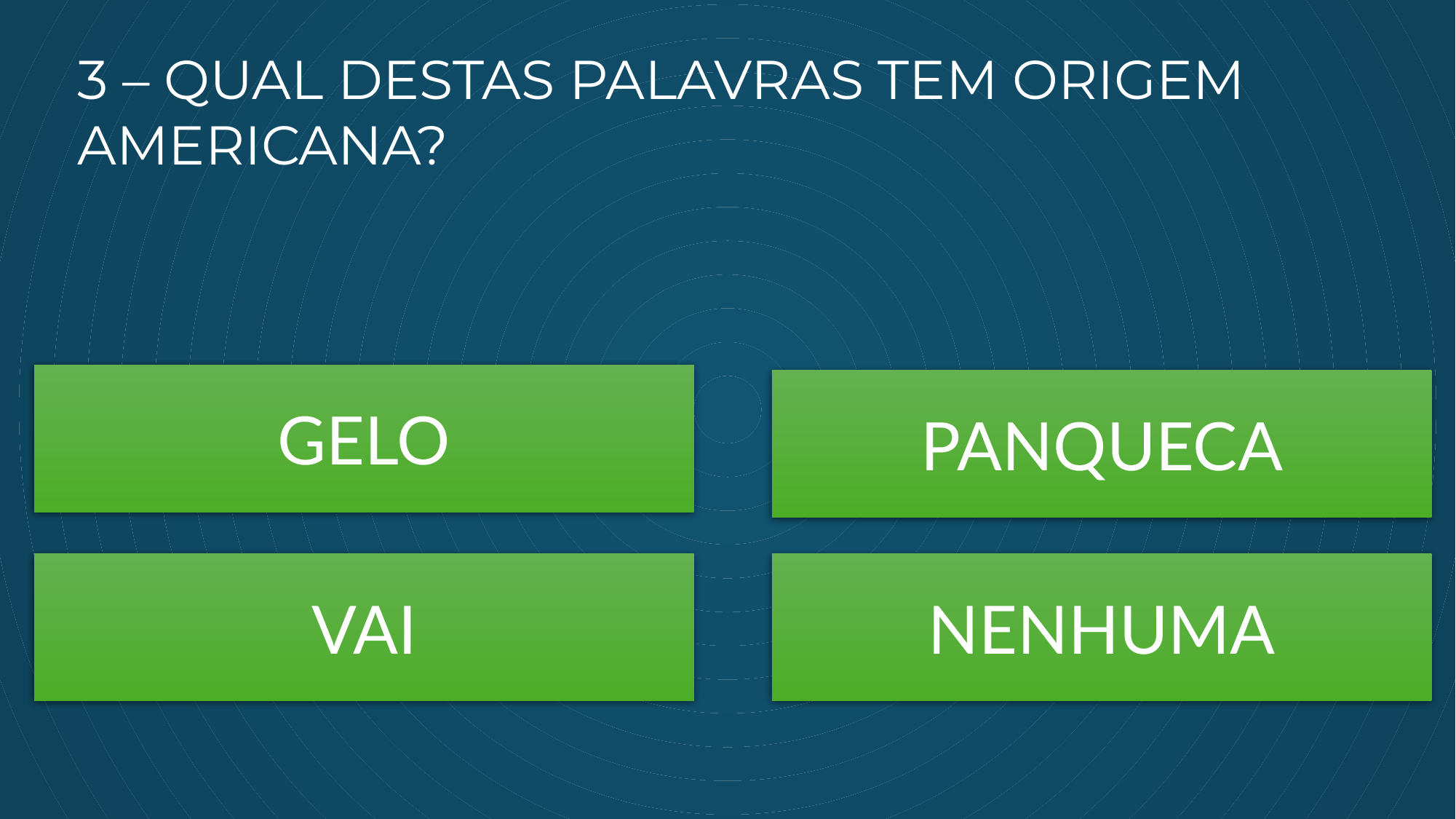

3 – QUAL DESTAS PALAVRAS TEM ORIGEM AMERICANA?
GELO
PANQUECA
VAI
NENHUMA